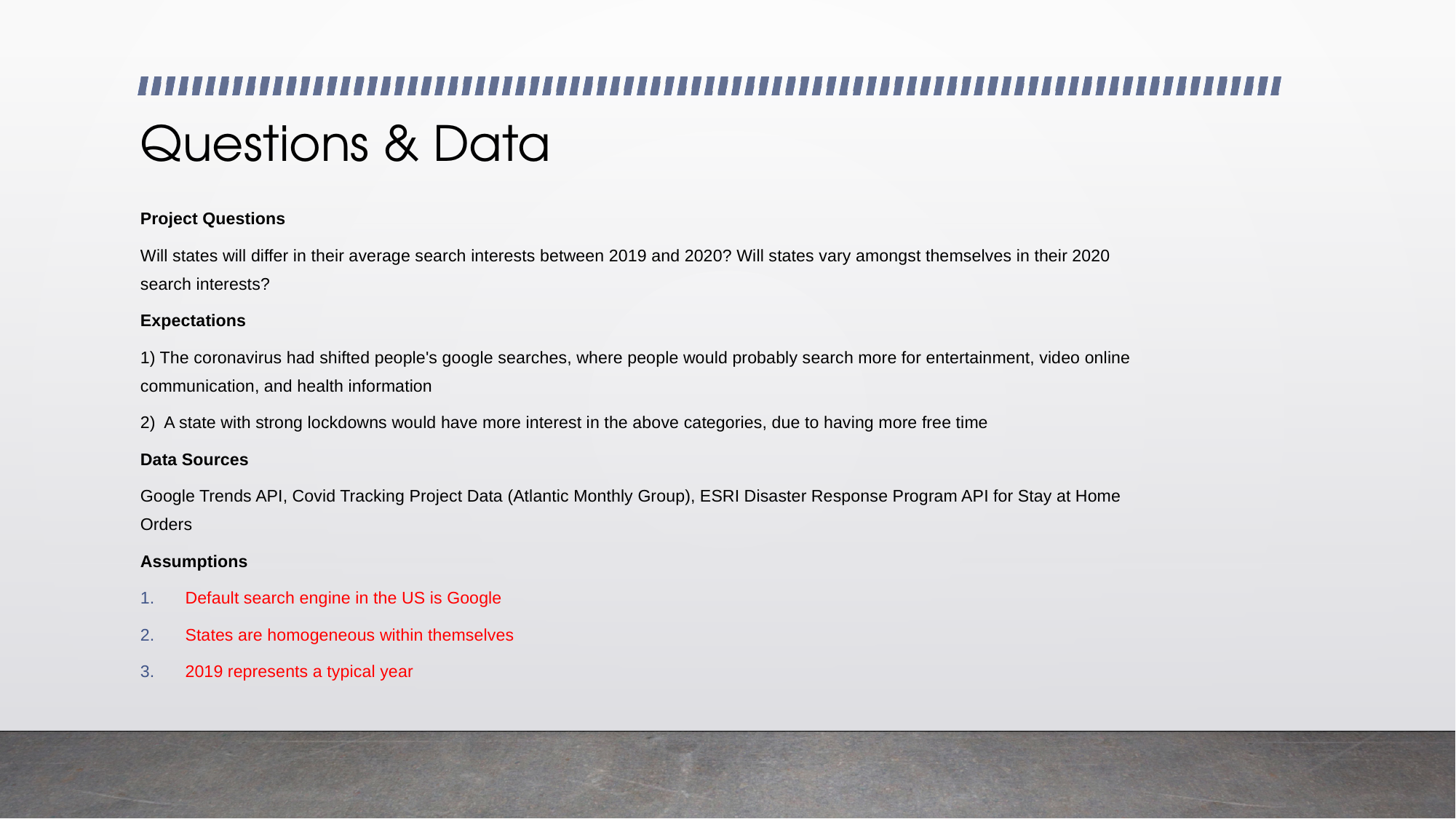

# Questions & Data
Project Questions
Will states will differ in their average search interests between 2019 and 2020? Will states vary amongst themselves in their 2020 search interests?
Expectations
1) The coronavirus had shifted people's google searches, where people would probably search more for entertainment, video online communication, and health information
2)  A state with strong lockdowns would have more interest in the above categories, due to having more free time
Data Sources
Google Trends API, Covid Tracking Project Data (Atlantic Monthly Group), ESRI Disaster Response Program API for Stay at Home Orders
Assumptions
Default search engine in the US is Google
States are homogeneous within themselves
2019 represents a typical year